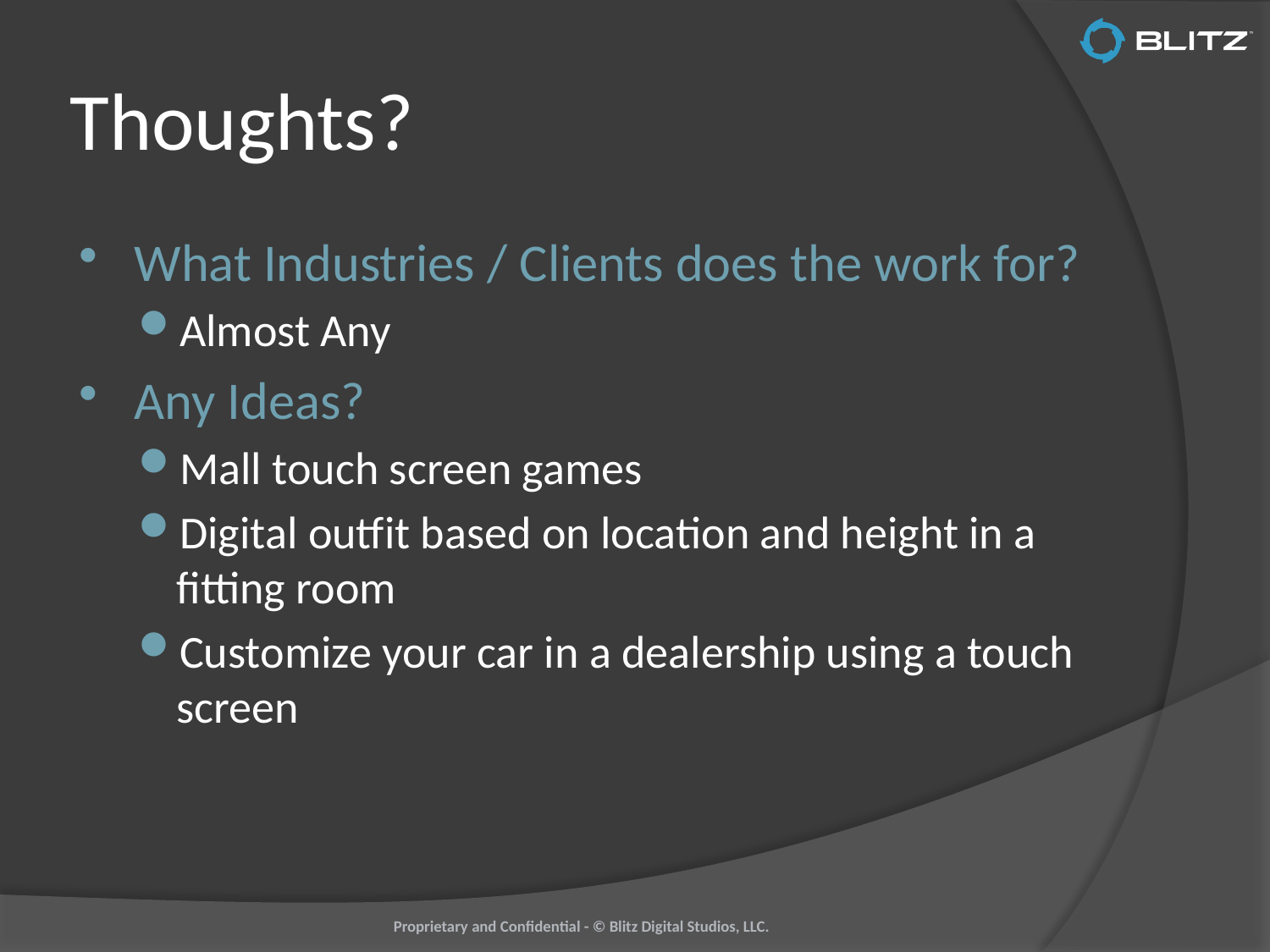

# Thoughts?
What Industries / Clients does the work for?
Almost Any
Any Ideas?
Mall touch screen games
Digital outfit based on location and height in a fitting room
Customize your car in a dealership using a touch screen